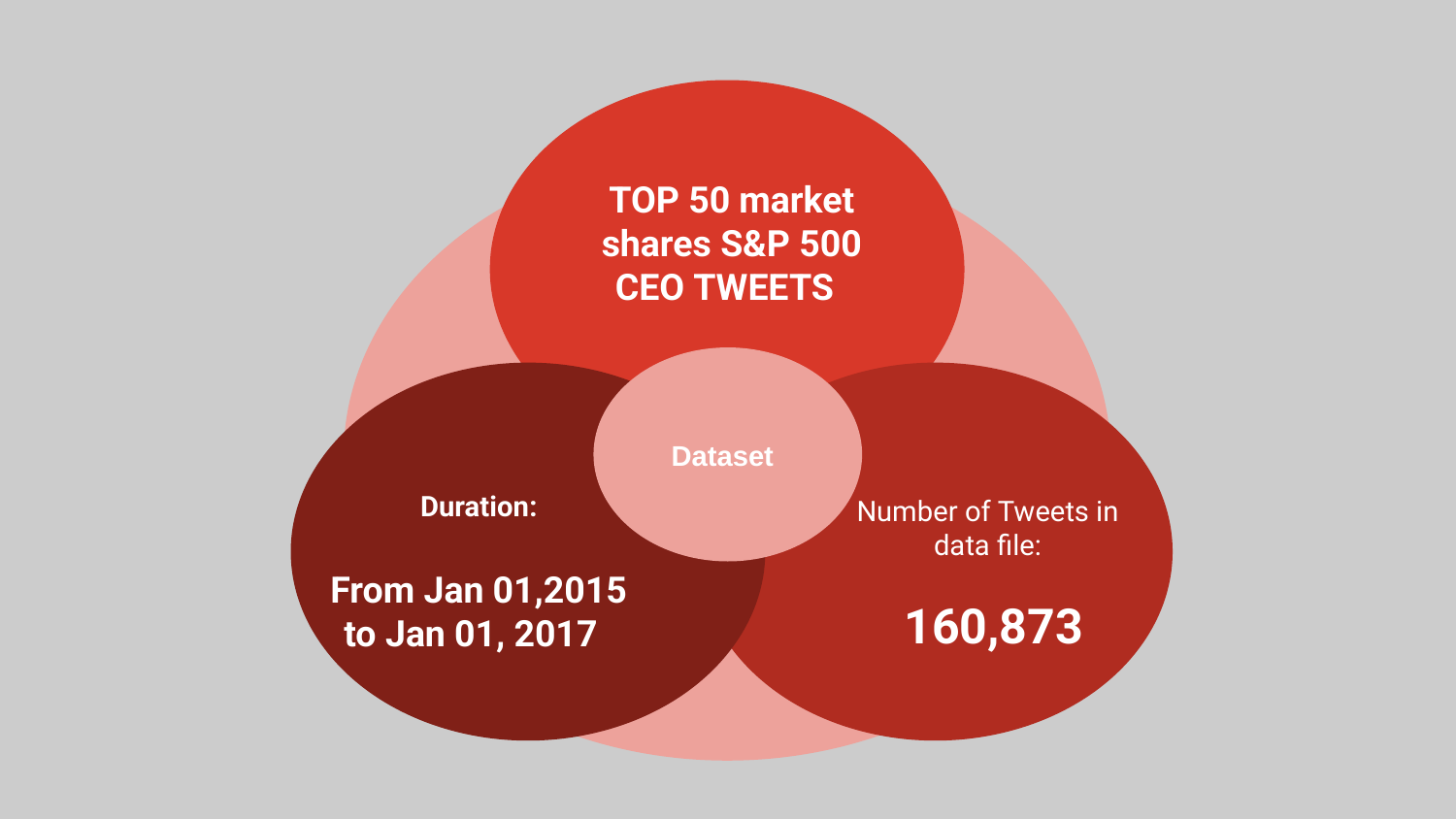

TOP 50 market shares S&P 500 CEO TWEETS

   Dataset

Duration:

From Jan 01,2015 to Jan 01, 2017

Number of Tweets in data file:

 160,873